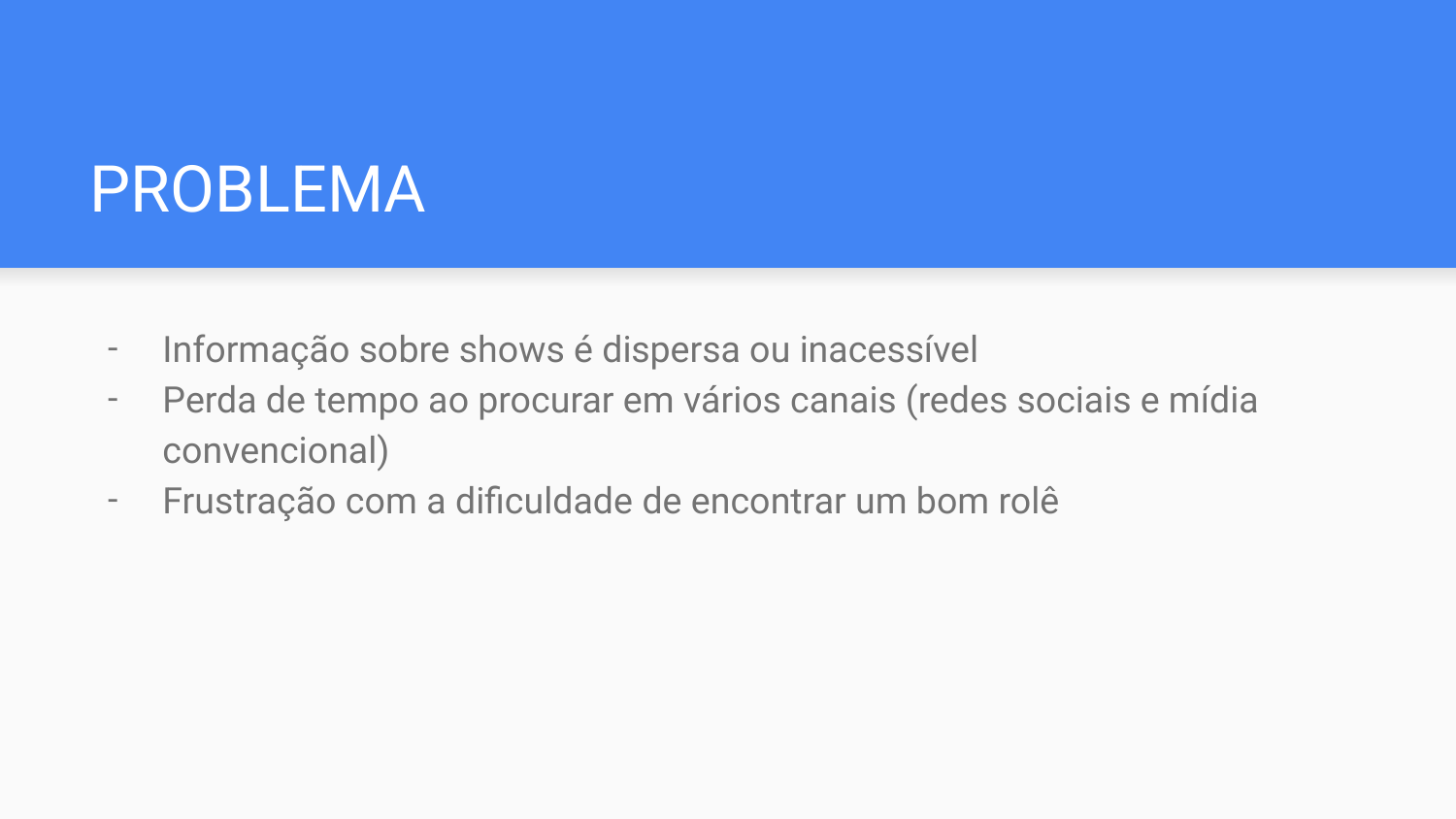

# PROBLEMA
Informação sobre shows é dispersa ou inacessível
Perda de tempo ao procurar em vários canais (redes sociais e mídia convencional)
Frustração com a dificuldade de encontrar um bom rolê